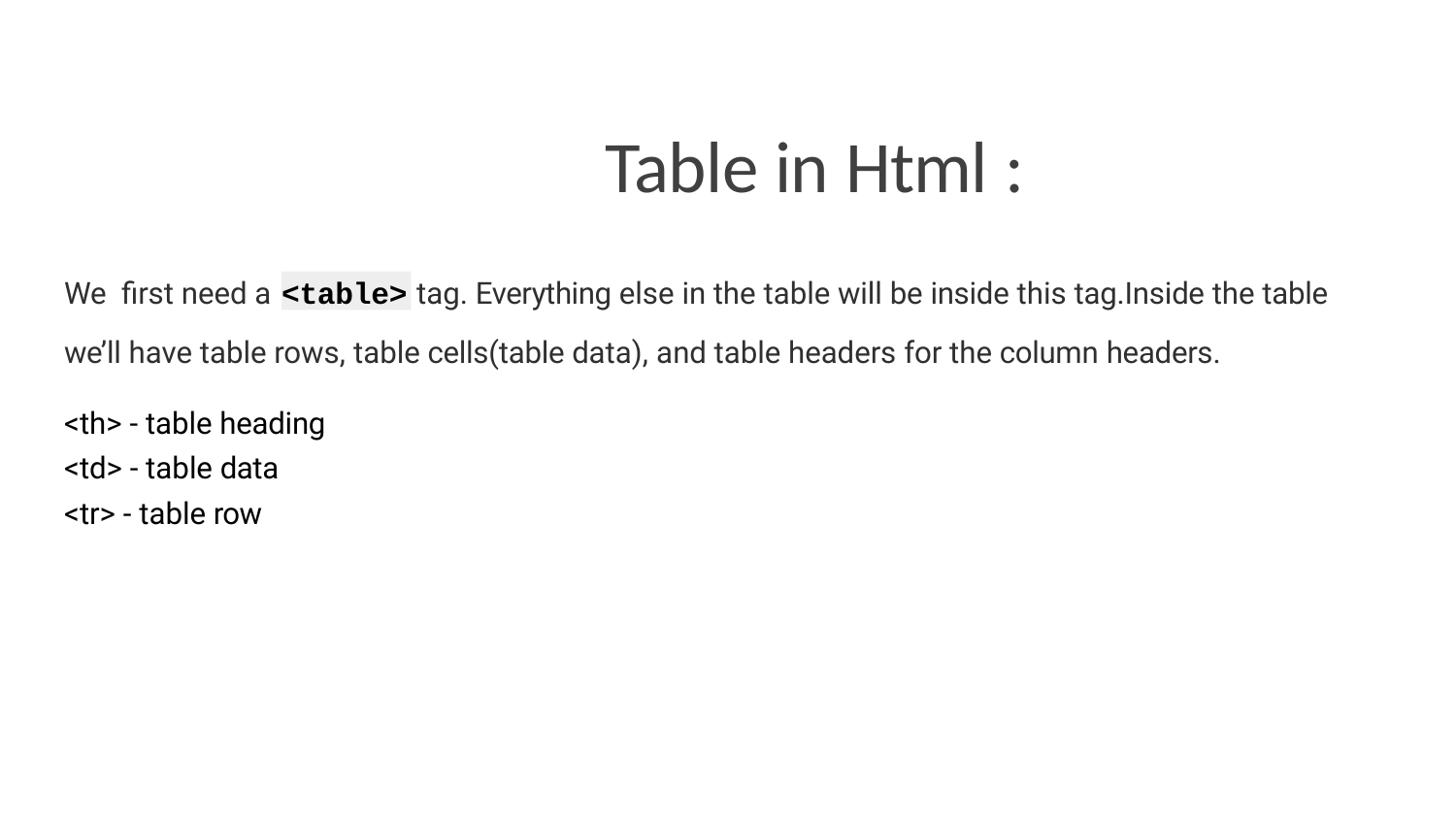

# Table in Html :
<table>
We first need a
tag. Everything else in the table will be inside this tag.Inside the table
we’ll have table rows, table cells(table data), and table headers for the column headers.
<th> - table heading
<td> - table data
<tr> - table row